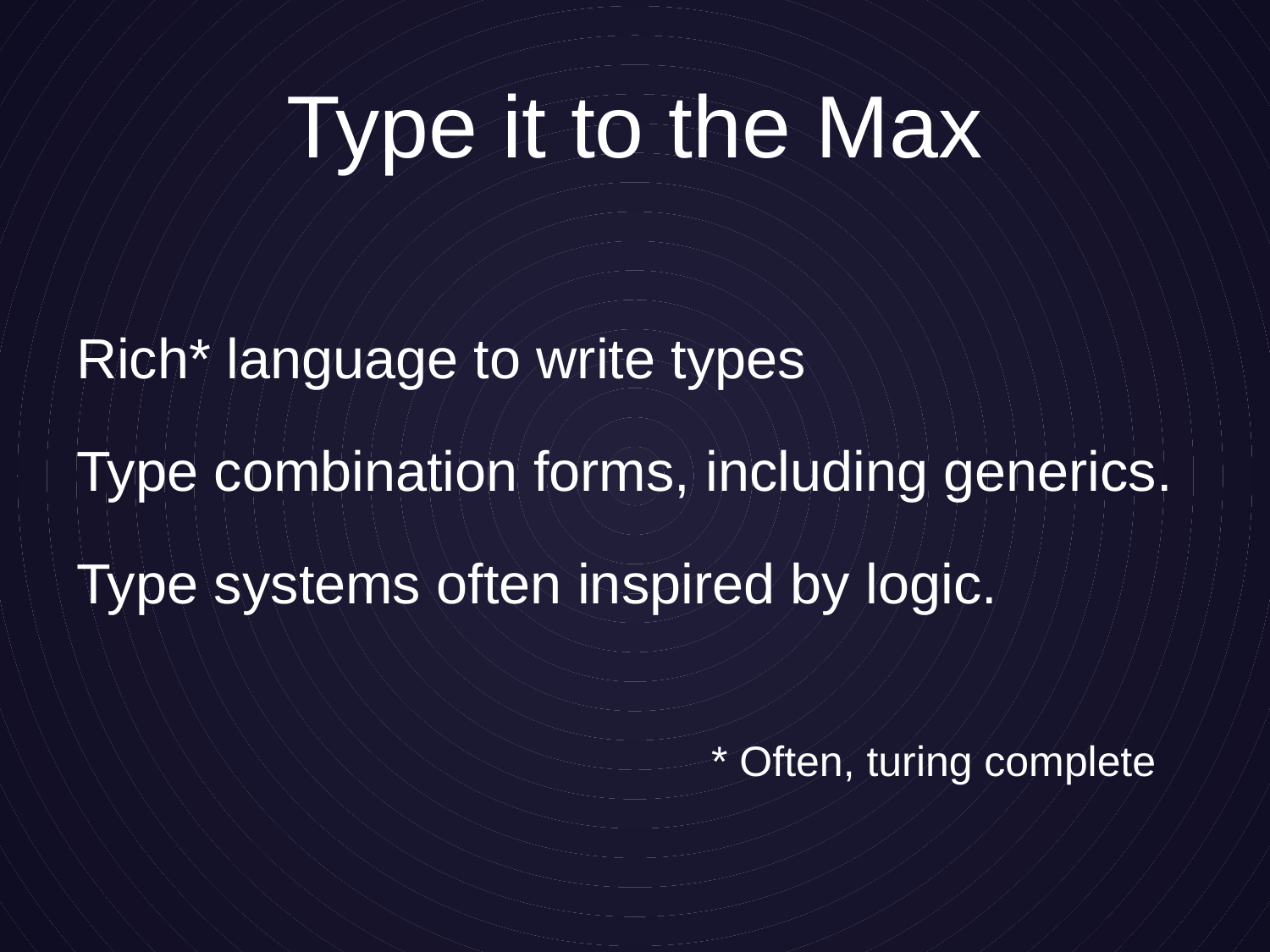

# Type it to the Max
Rich* language to write types
Type combination forms, including generics.
Type systems often inspired by logic.

					* Often, turing complete